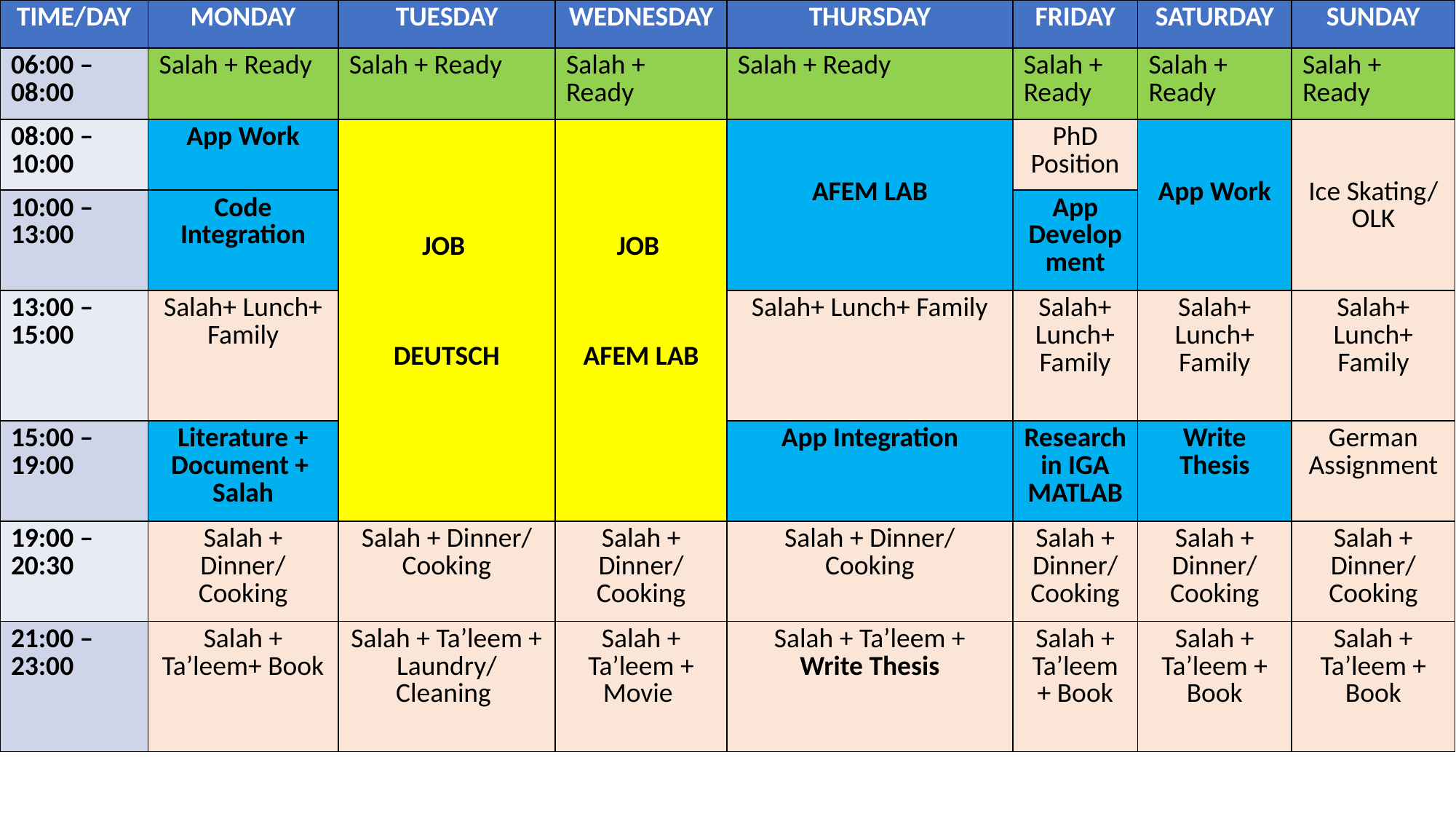

| TIME/DAY | MONDAY | TUESDAY | WEDNESDAY | THURSDAY | FRIDAY | SATURDAY | SUNDAY |
| --- | --- | --- | --- | --- | --- | --- | --- |
| 06:00 – 08:00 | Salah + Ready | Salah + Ready | Salah + Ready | Salah + Ready | Salah + Ready | Salah + Ready | Salah + Ready |
| 08:00 – 10:00 | App Work | JOB DEUTSCH | JOB AFEM LAB | AFEM LAB | PhD Position | App Work | Ice Skating/ OLK |
| 10:00 – 13:00 | Code Integration |  |  |  | App Development |  |  |
| 13:00 – 15:00 | Salah+ Lunch+ Family |  |  | Salah+ Lunch+ Family | Salah+ Lunch+ Family | Salah+ Lunch+ Family | Salah+ Lunch+ Family |
| 15:00 – 19:00 | Literature + Document + Salah |  |  | App Integration | Research in IGA MATLAB | Write Thesis | German Assignment |
| 19:00 – 20:30 | Salah + Dinner/ Cooking | Salah + Dinner/ Cooking | Salah + Dinner/ Cooking | Salah + Dinner/ Cooking | Salah + Dinner/ Cooking | Salah + Dinner/ Cooking | Salah + Dinner/ Cooking |
| 21:00 – 23:00 | Salah + Ta’leem+ Book | Salah + Ta’leem + Laundry/ Cleaning | Salah + Ta’leem + Movie | Salah + Ta’leem + Write Thesis | Salah + Ta’leem + Book | Salah + Ta’leem + Book | Salah + Ta’leem + Book |